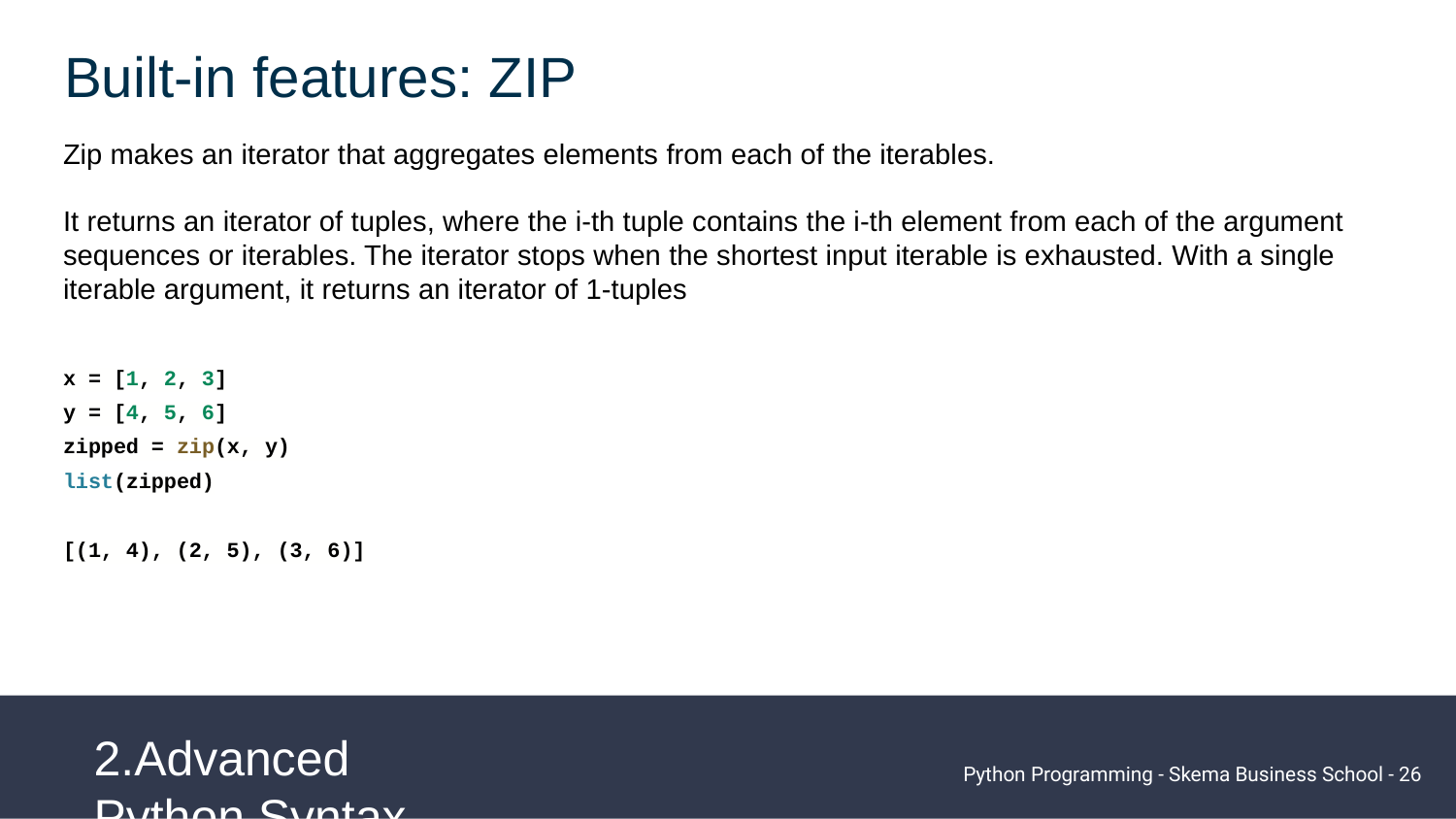

Built-in features: ZIP

Zip makes an iterator that aggregates elements from each of the iterables.

It returns an iterator of tuples, where the i-th tuple contains the i-th element from each of the argument sequences or iterables. The iterator stops when the shortest input iterable is exhausted. With a single iterable argument, it returns an iterator of 1-tuples

x = [1, 2, 3]
y = [4, 5, 6]
zipped = zip(x, y)
list(zipped)

[(1, 4), (2, 5), (3, 6)]

2.Advanced Python Syntax
Python Programming - Skema Business School - 26